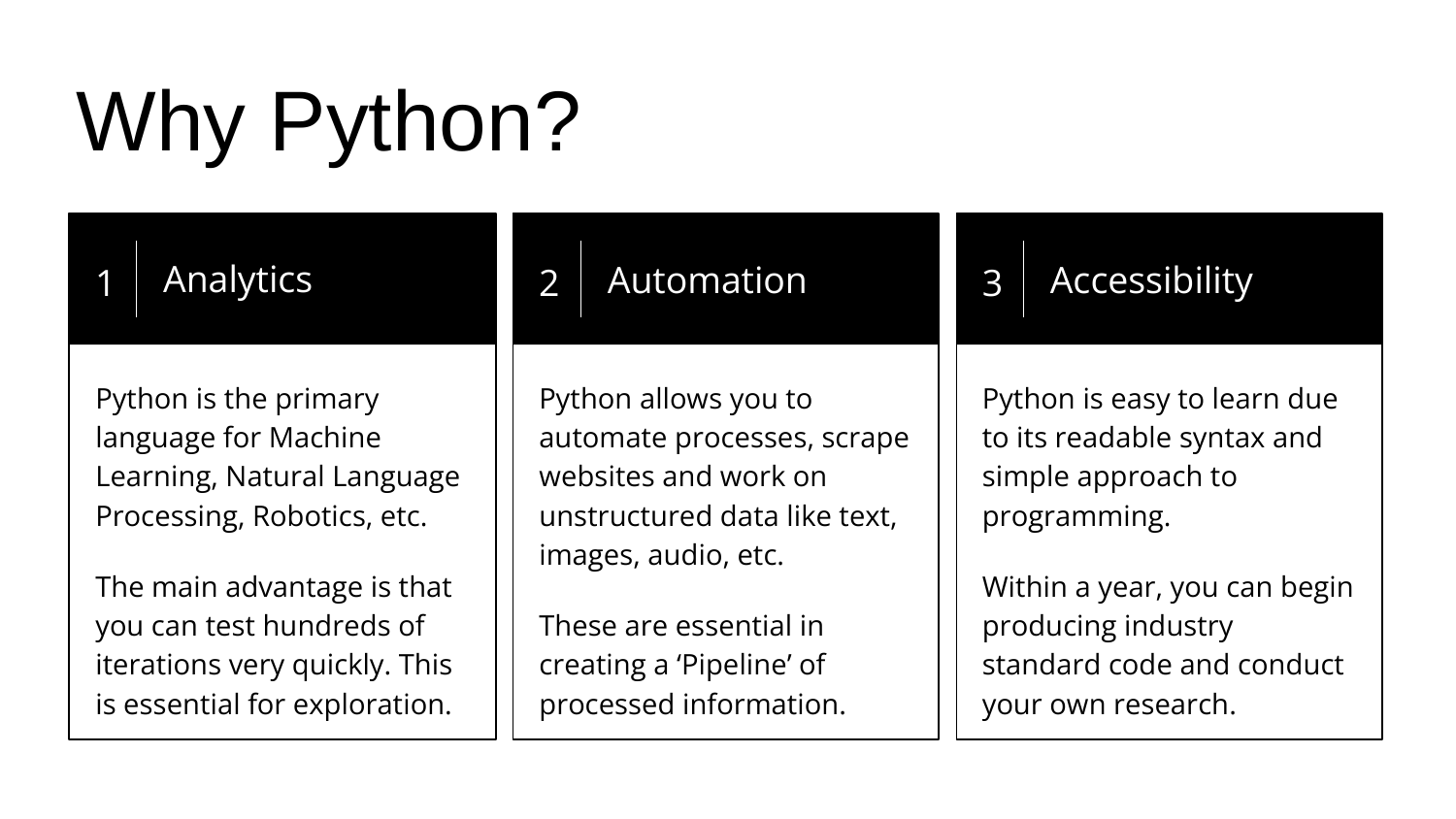

Why Python?
1
Analytics
2
3

Automation

Accessibility
Python is the primary language for Machine Learning, Natural Language Processing, Robotics, etc.
The main advantage is that you can test hundreds of iterations very quickly. This is essential for exploration.
Python allows you to automate processes, scrape websites and work on unstructured data like text, images, audio, etc.
These are essential in creating a ‘Pipeline’ of processed information.
Python is easy to learn due to its readable syntax and simple approach to programming.
Within a year, you can begin producing industry standard code and conduct your own research.